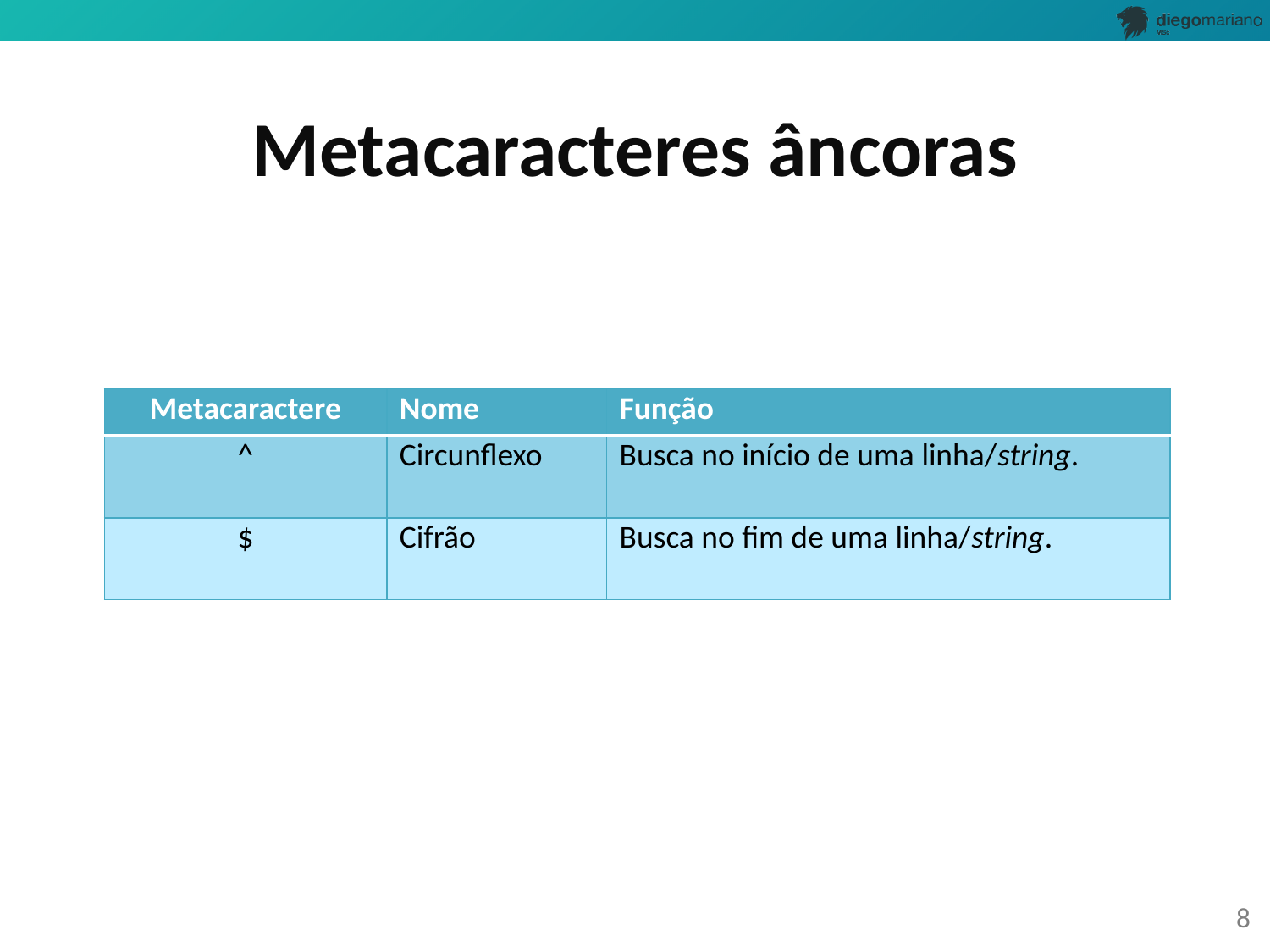

# Metacaracteres âncoras
| Metacaractere | Nome | Função |
| --- | --- | --- |
| ^ | Circunflexo | Busca no início de uma linha/string. |
| $ | Cifrão | Busca no fim de uma linha/string. |
8